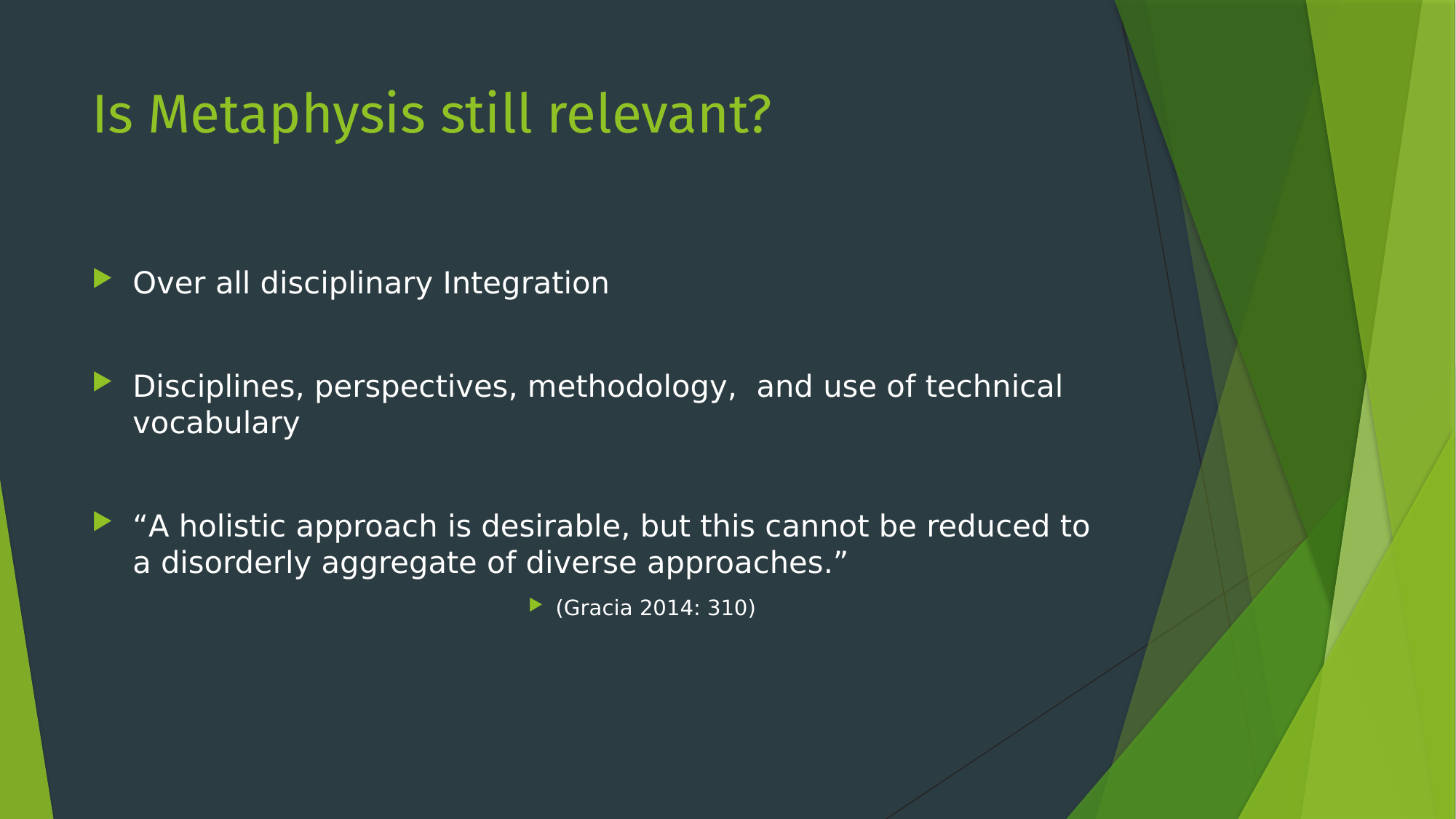

# Is Metaphysis still relevant?
Over all disciplinary Integration

Disciplines, perspectives, methodology,  and use of technical vocabulary

“A holistic approach is desirable, but this cannot be reduced to a disorderly aggregate of diverse approaches.”
(Gracia 2014: 310)